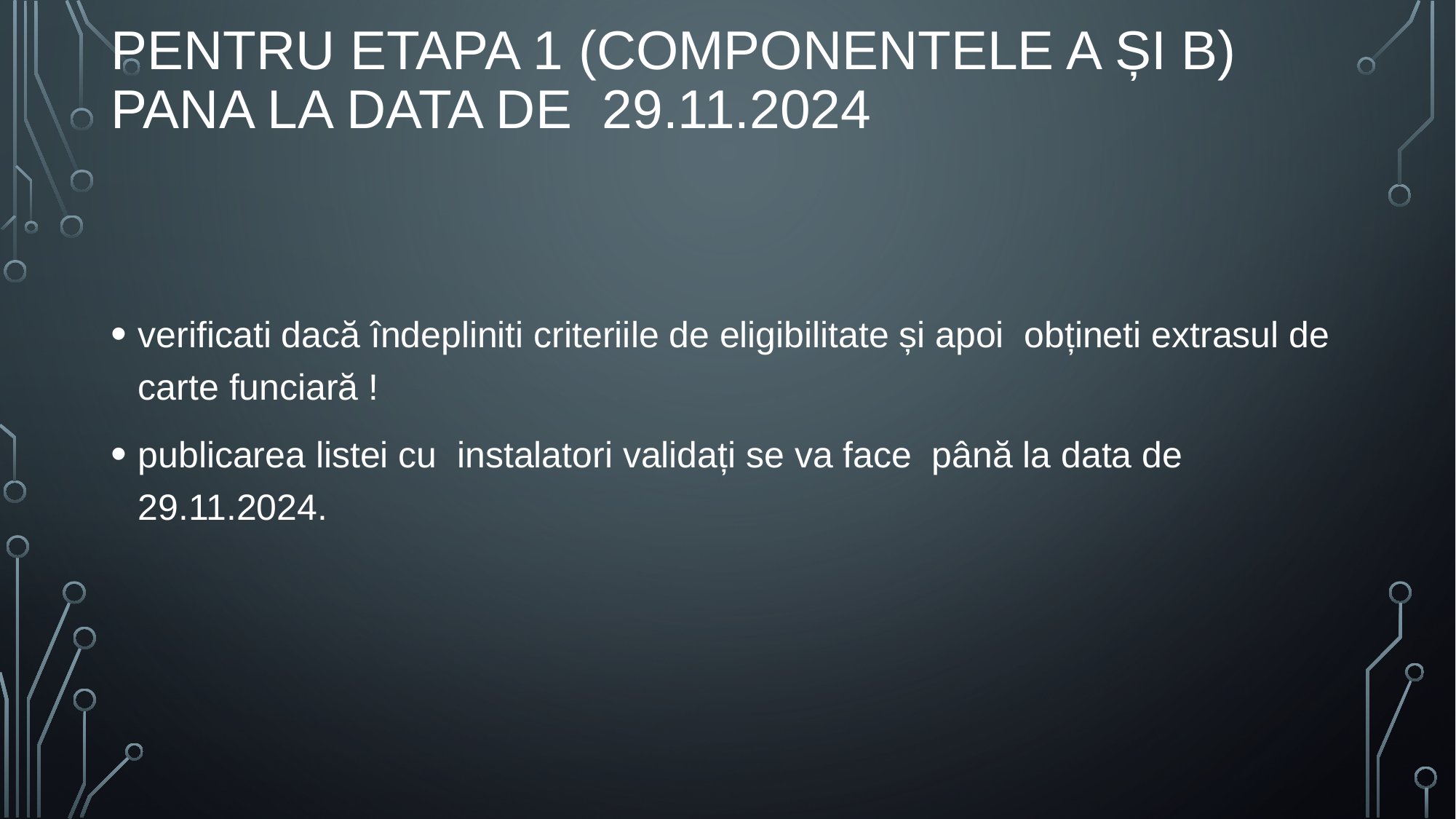

# Pentru Etapa 1 (componentele A și B) pana la data DE  29.11.2024
verificati dacă îndepliniti criteriile de eligibilitate și apoi  obțineti extrasul de carte funciară !
publicarea listei cu  instalatori validați se va face  până la data de  29.11.2024.